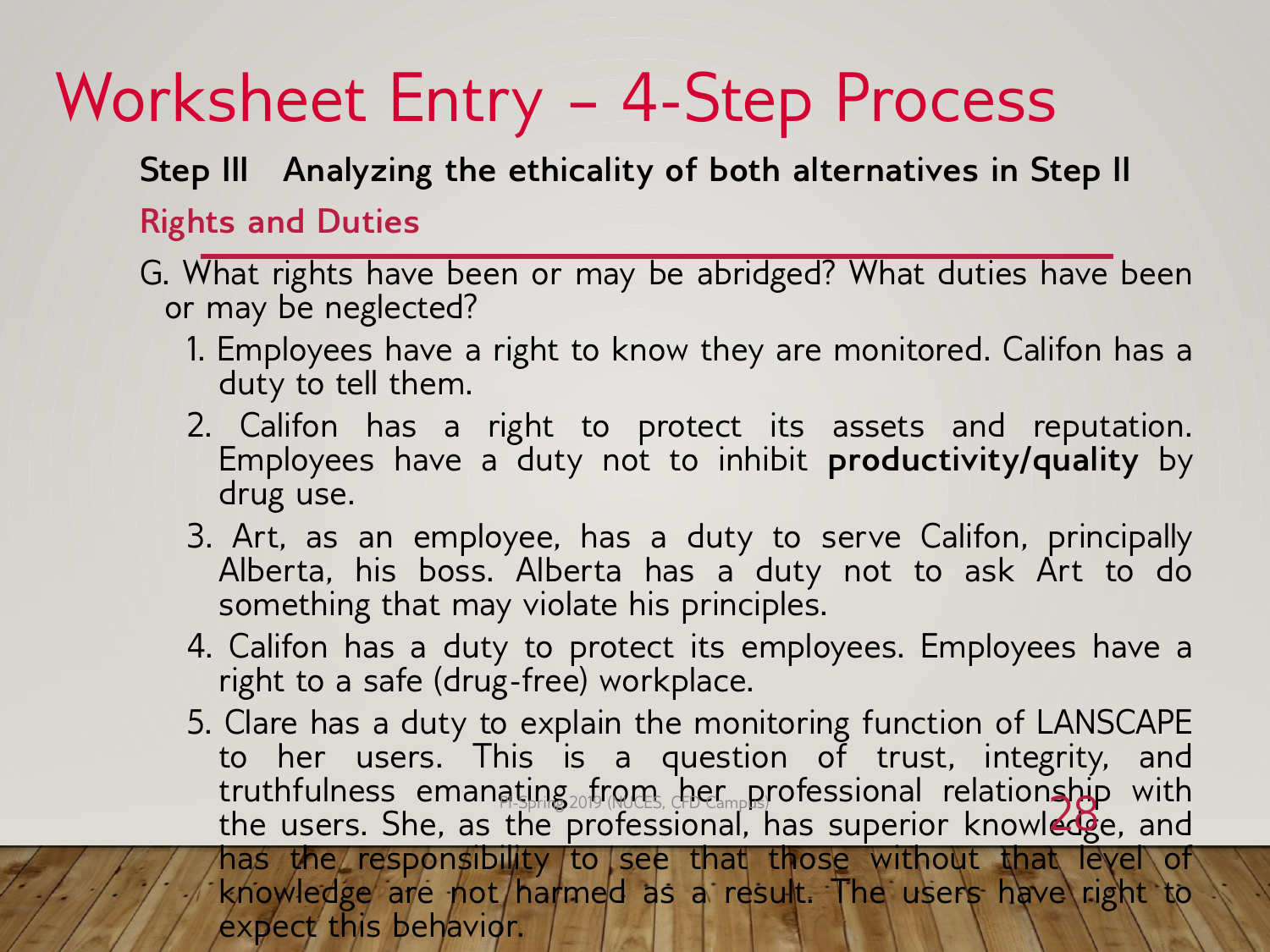

Worksheet Entry – 4-Step Process
Step III   Analyzing the ethicality of both alternatives in Step II
Rights and Duties
G. What rights have been or may be abridged? What duties have been or may be neglected?
1. Employees have a right to know they are monitored. Califon has a duty to tell them.
2. Califon has a right to protect its assets and reputation. Employees have a duty not to inhibit productivity/quality by drug use.
3. Art, as an employee, has a duty to serve Califon, principally Alberta, his boss. Alberta has a duty not to ask Art to do something that may violate his principles.
4. Califon has a duty to protect its employees. Employees have a right to a safe (drug-free) workplace.
5. Clare has a duty to explain the monitoring function of LANSCAPE to her users. This is a question of trust, integrity, and truthfulness emanating from her professional relationship with the users. She, as the professional, has superior knowledge, and has the responsibility to see that those without that level of knowledge are not harmed as a result. The users have right to expect this behavior.
28
PI-Spring 2019 (NUCES, CFD Campus)